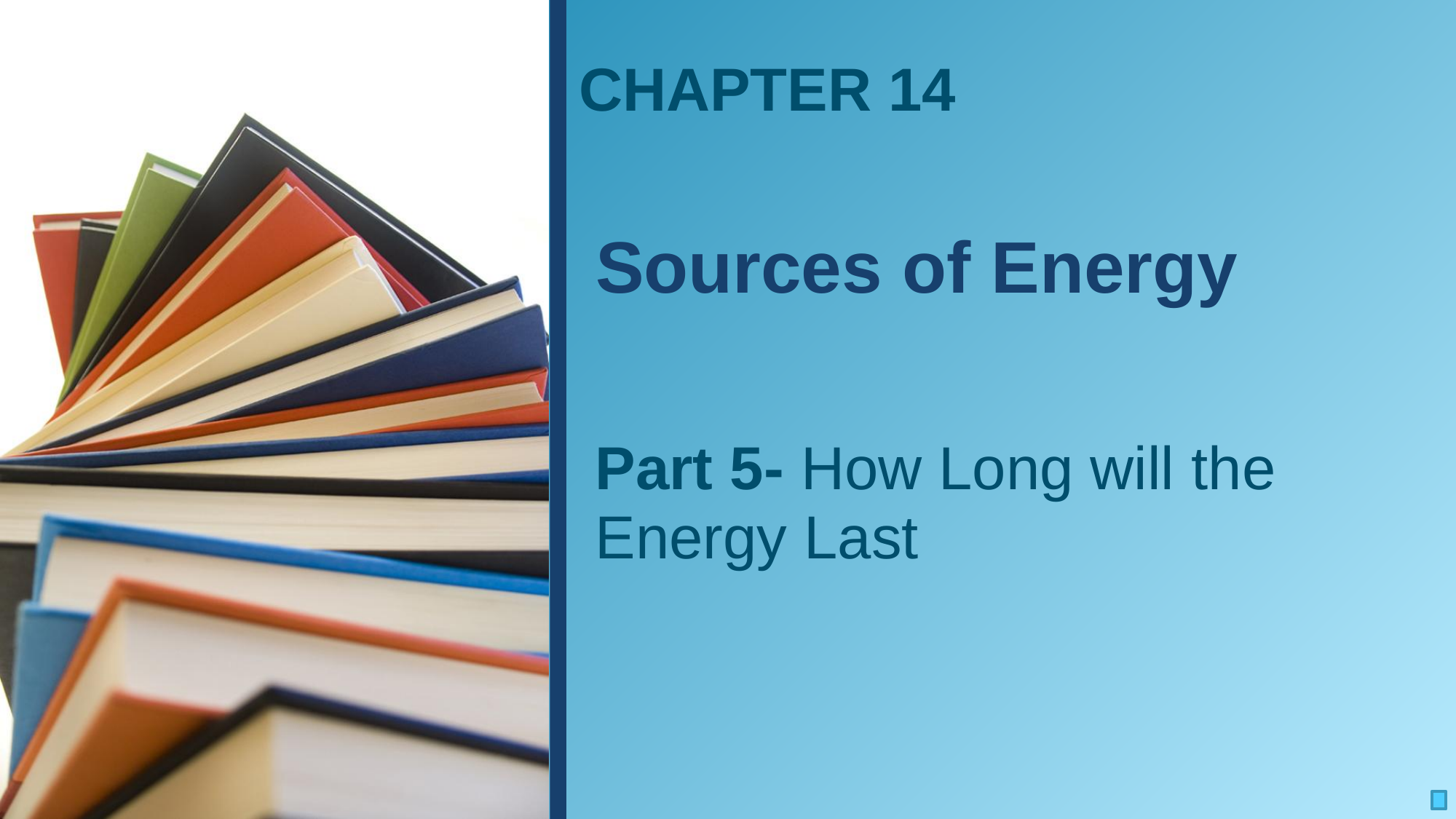

CHAPTER 14
# Sources of Energy
Part 5- How Long will the Energy Last